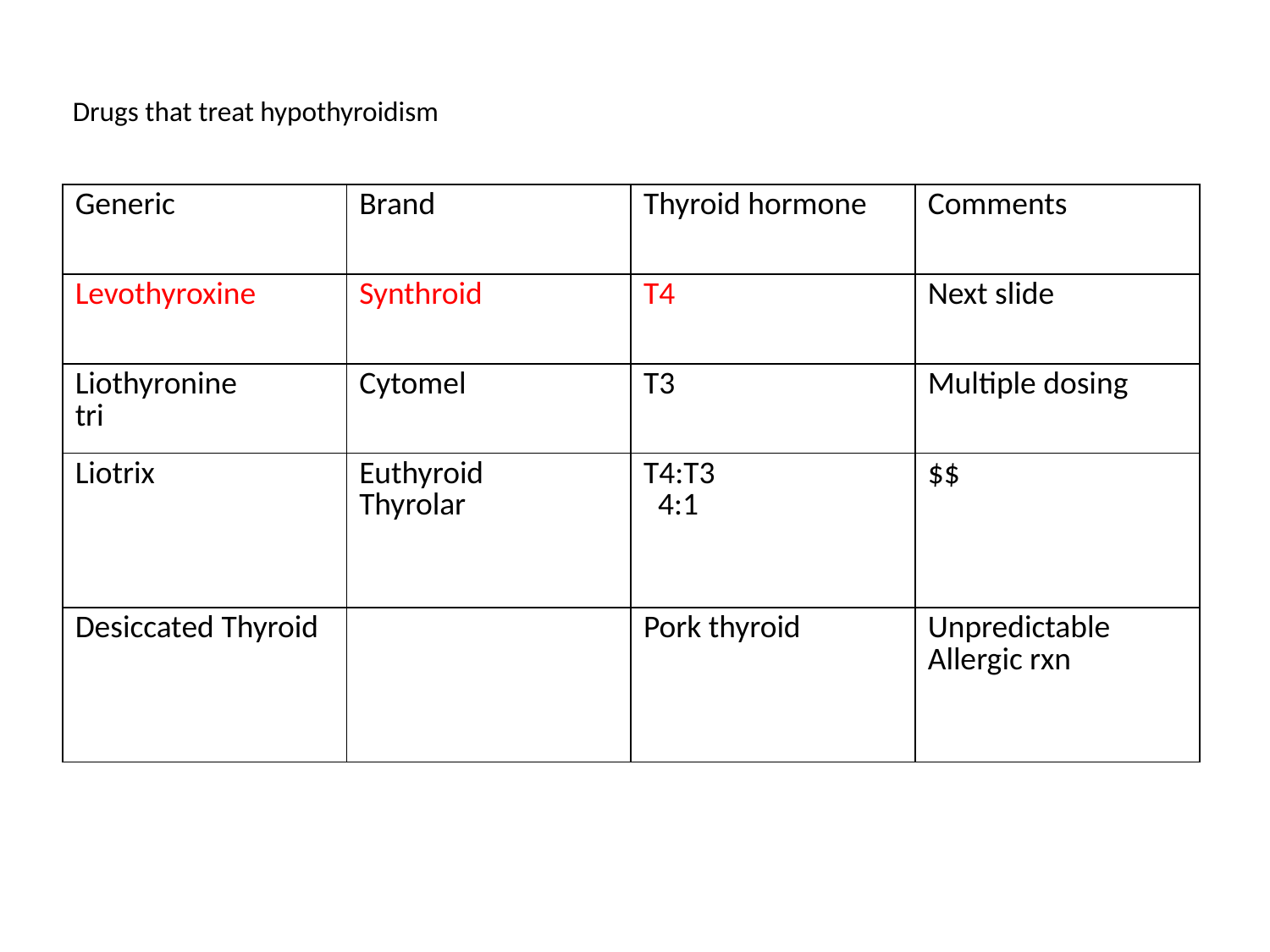

Drugs that treat hypothyroidism
| Generic | Brand | Thyroid hormone | Comments |
| --- | --- | --- | --- |
| Levothyroxine | Synthroid | T4 | Next slide |
| Liothyronine tri | Cytomel | T3 | Multiple dosing |
| Liotrix | Euthyroid Thyrolar | T4:T3 4:1 | $$ |
| Desiccated Thyroid |  | Pork thyroid | Unpredictable Allergic rxn |